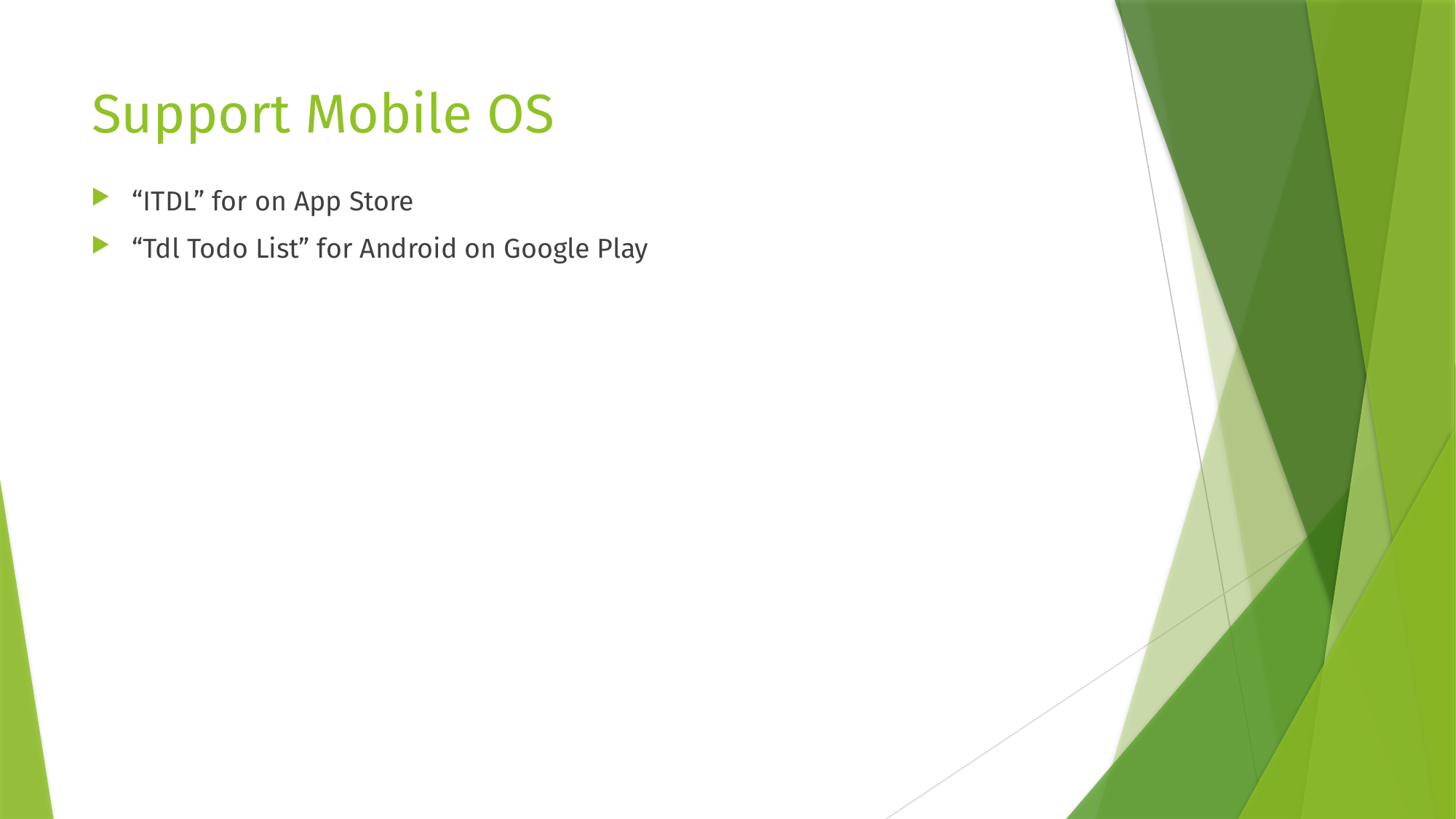

# Support Mobile OS
“ITDL” for on App Store
“Tdl Todo List” for Android on Google Play